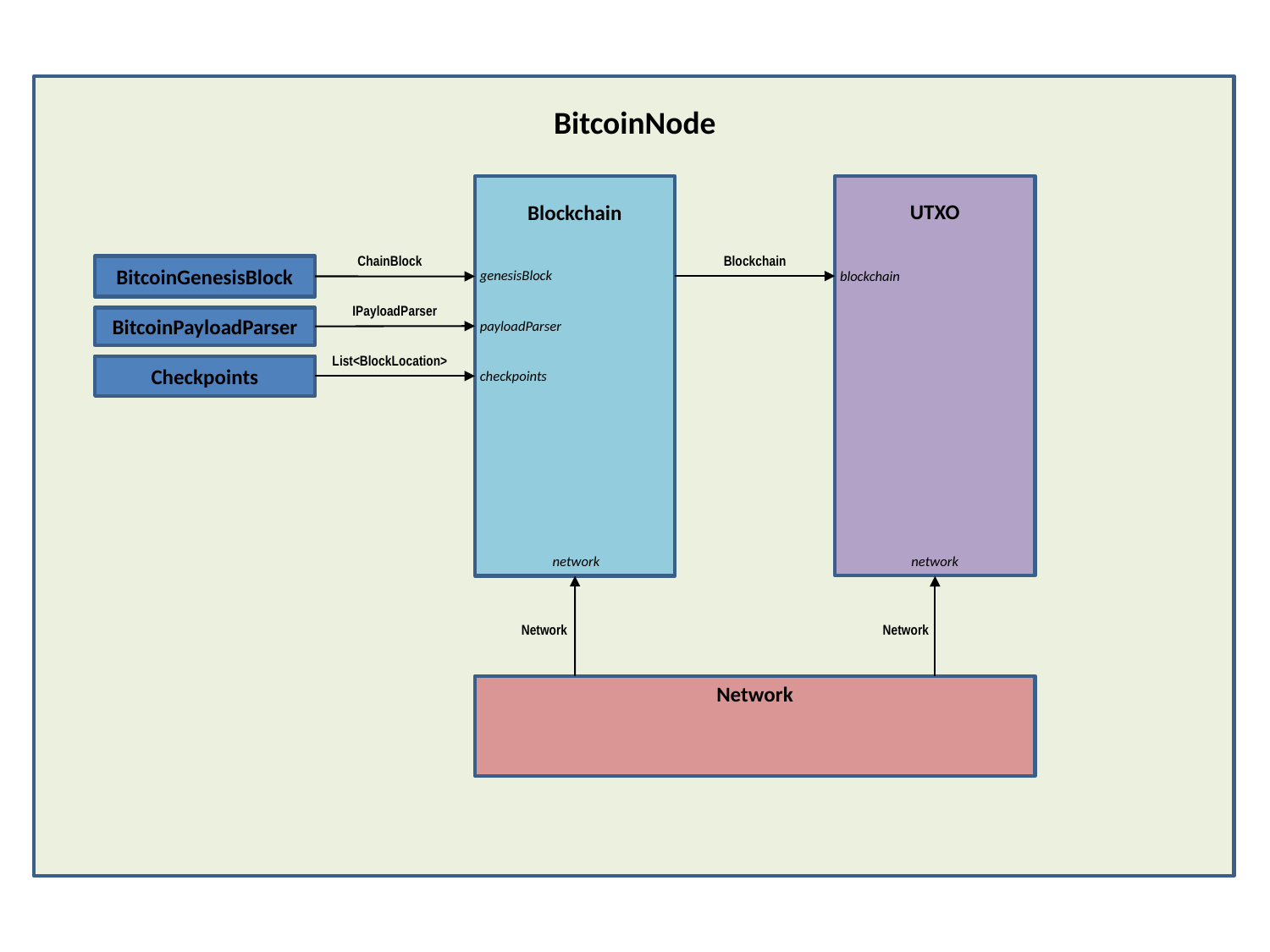

BitcoinNode

UTXO

Blockchain
ChainBlock
Blockchain

BitcoinGenesisBlock
genesisBlock
blockchain
IPayloadParser
BitcoinPayloadParser

payloadParser
List<BlockLocation>

Checkpoints
checkpoints
network
network
Network
Network

Network